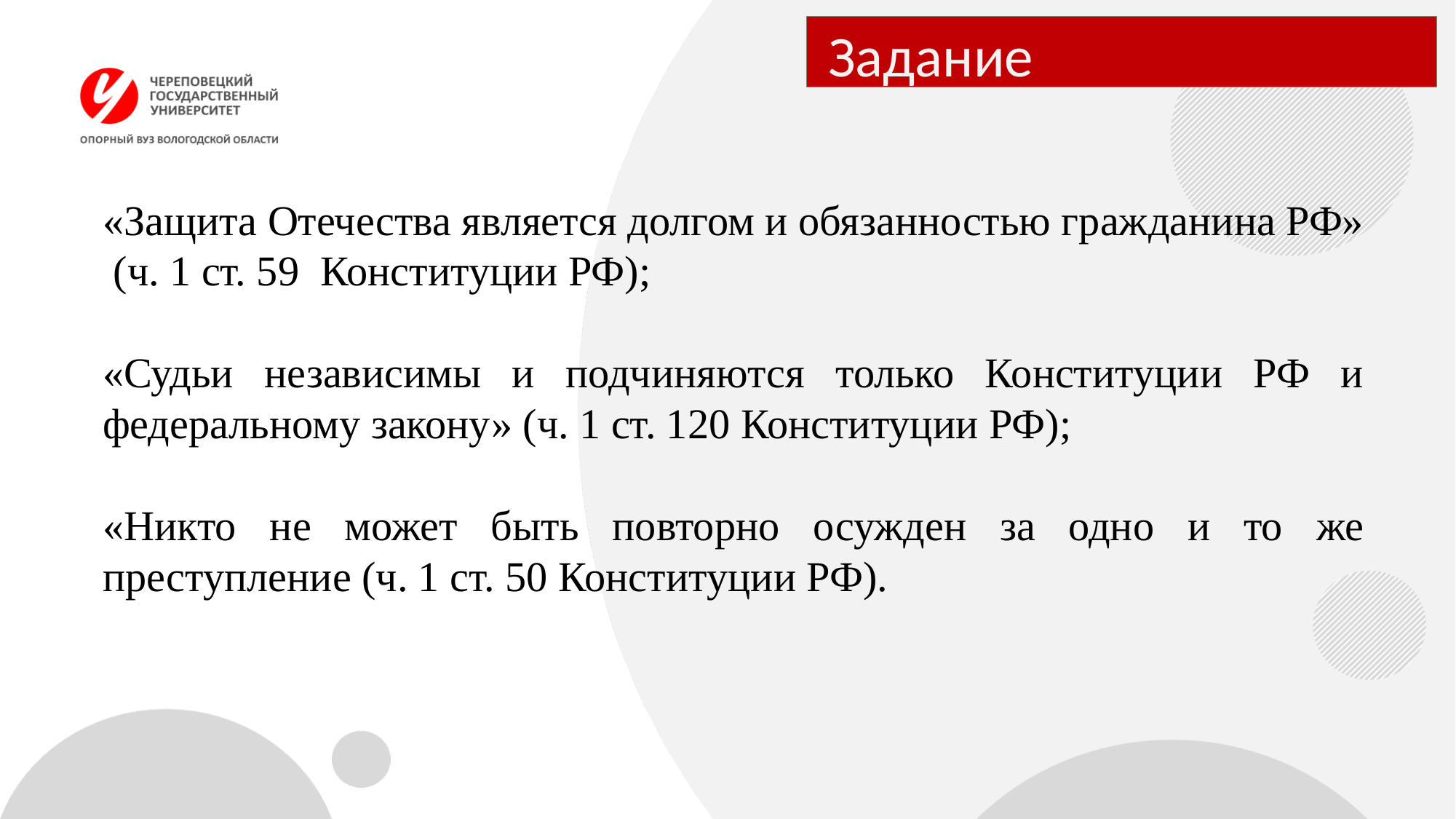

# Задание
«Защита Отечества является долгом и обязанностью гражданина РФ»  (ч. 1 ст. 59  Конституции РФ);

«Судьи независимы и подчиняются только Конституции РФ и федеральному закону» (ч. 1 ст. 120 Конституции РФ);

«Никто не может быть повторно осужден за одно и то же преступление (ч. 1 ст. 50 Конституции РФ).